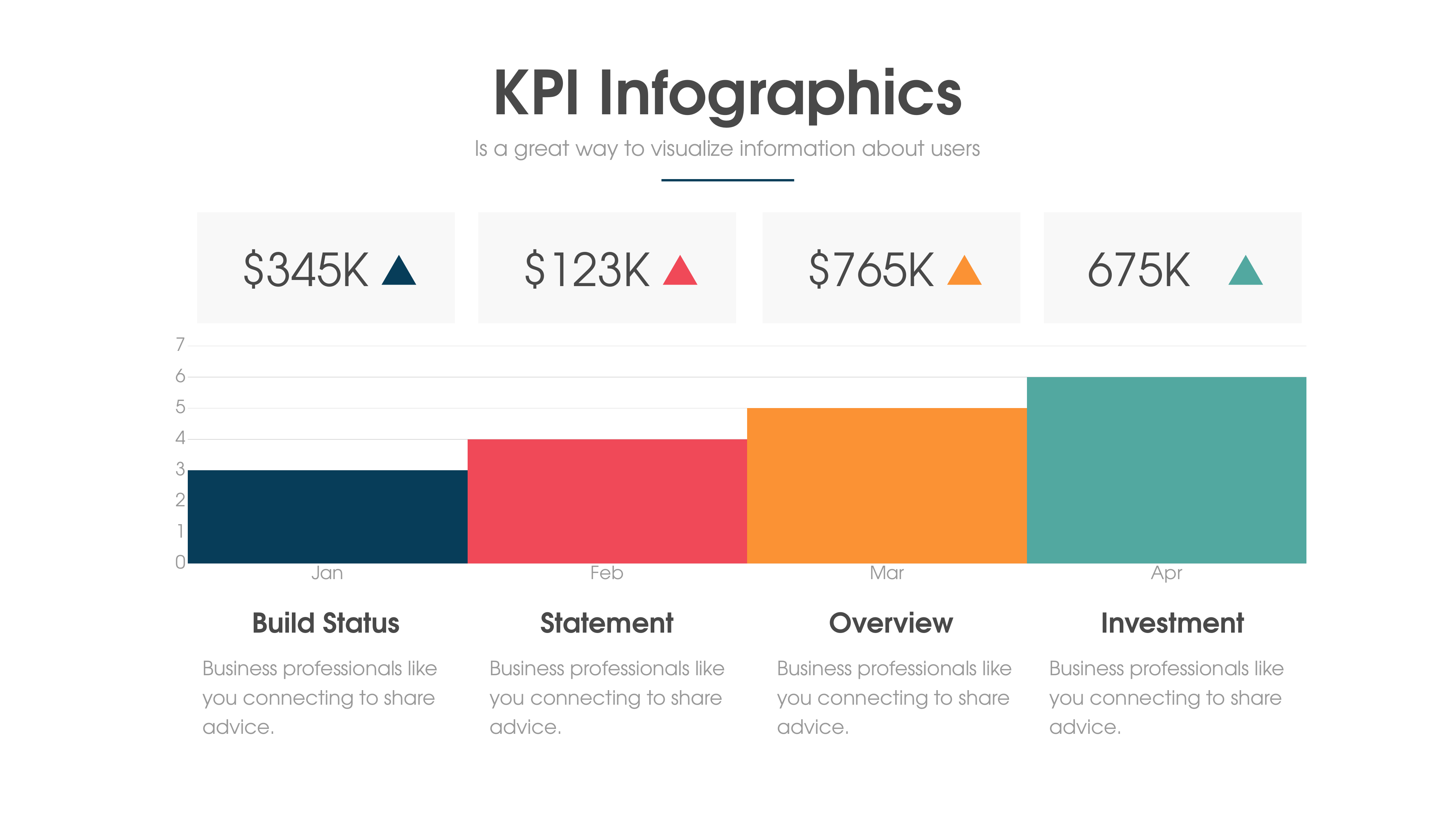

KPI Infographics
Is a great way to visualize information about users

$345K

$123K

$765K

675K

### Chart

| Category | Series 3 |
|---|---|
| Jan | 3.0 |
| Feb | 4.0 |
| Mar | 5.0 |
| Apr | 6.0 |
Build Status
Statement
Overview
Investment
Business professionals like you connecting to share advice.
Business professionals like you connecting to share advice.
Business professionals like you connecting to share advice.
Business professionals like you connecting to share advice.